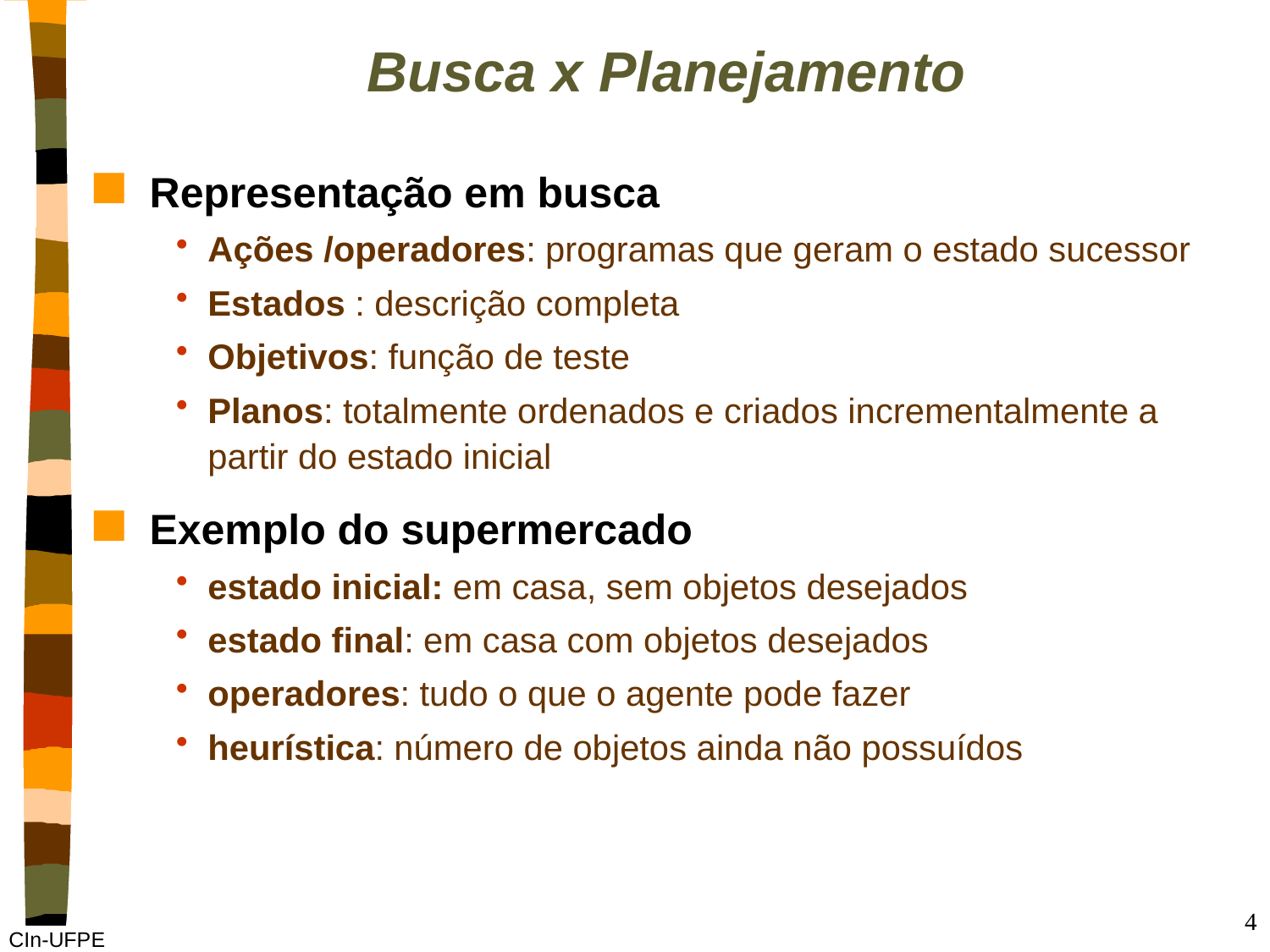

# Busca x Planejamento
Representação em busca
Ações /operadores: programas que geram o estado sucessor
Estados : descrição completa
Objetivos: função de teste
Planos: totalmente ordenados e criados incrementalmente a partir do estado inicial
Exemplo do supermercado
estado inicial: em casa, sem objetos desejados
estado final: em casa com objetos desejados
operadores: tudo o que o agente pode fazer
heurística: número de objetos ainda não possuídos
4